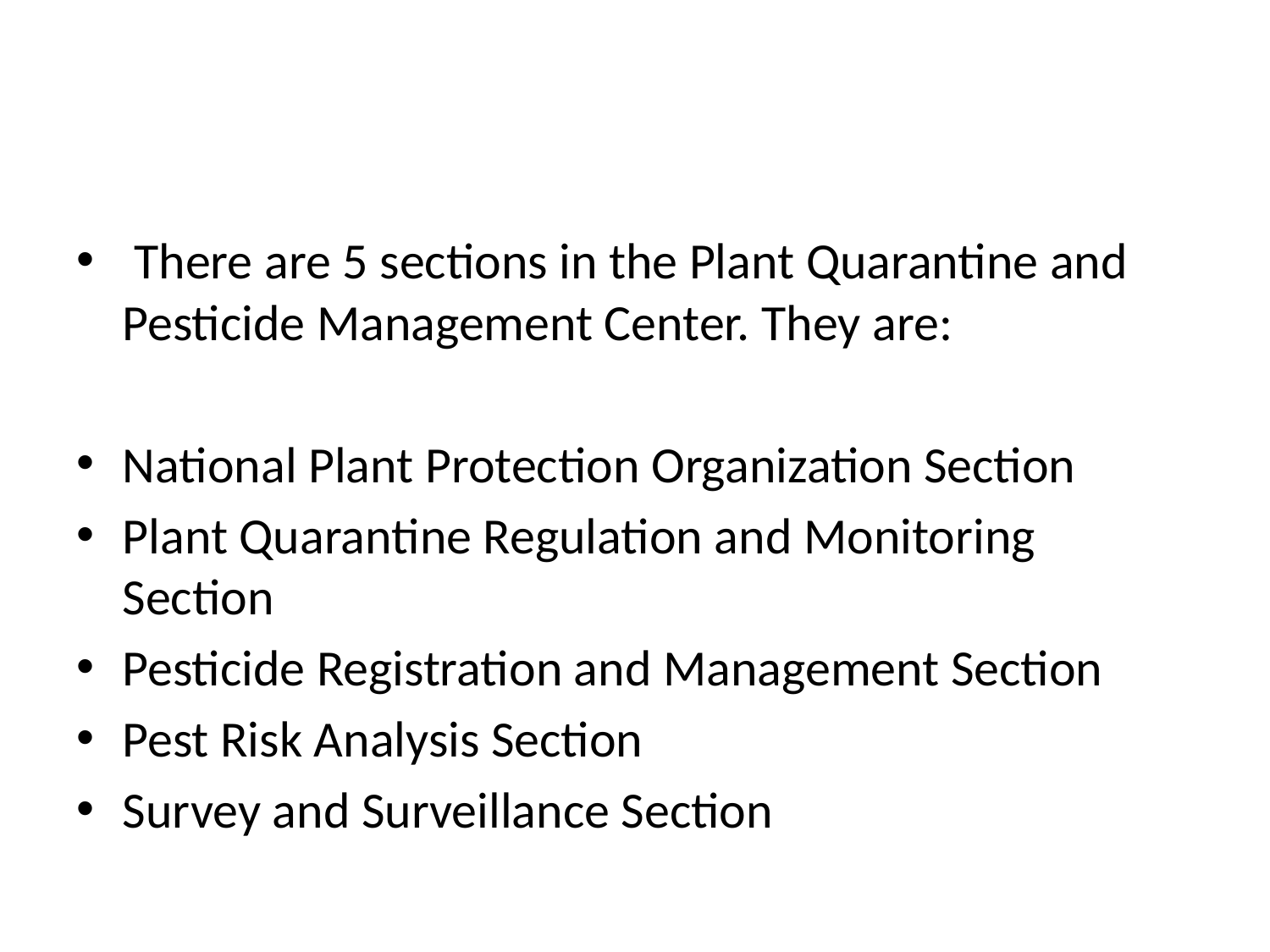

#
 There are 5 sections in the Plant Quarantine and Pesticide Management Center. They are:

National Plant Protection Organization Section
Plant Quarantine Regulation and Monitoring Section
Pesticide Registration and Management Section
Pest Risk Analysis Section
Survey and Surveillance Section